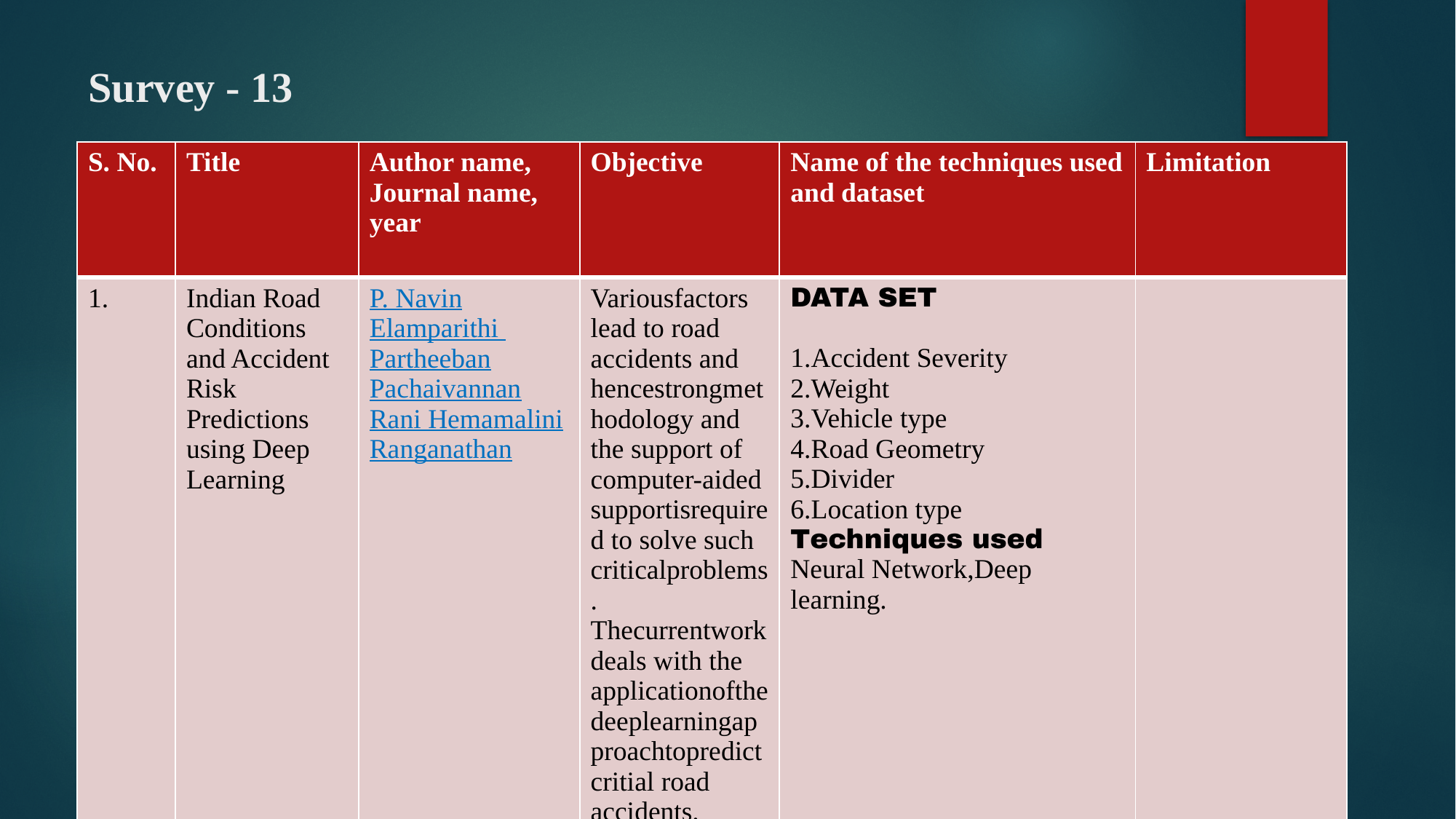

# Survey - 13
| S. No. | Title | Author name, Journal name, year | Objective | Name of the techniques used and dataset | Limitation |
| --- | --- | --- | --- | --- | --- |
| 1. | Indian Road Conditions and Accident Risk Predictions using Deep Learning | P. Navin Elamparithi Partheeban Pachaivannan Rani Hemamalini Ranganathan | Variousfactors lead to road accidents and hencestrongmethodology and the support of computer-aided supportisrequired to solve such criticalproblems. Thecurrentwork deals with the applicationofthedeeplearningapproachtopredictcritial road accidents. | DATA SET 1.Accident Severity 2.Weight 3.Vehicle type 4.Road Geometry 5.Divider 6.Location type Techniques used Neural Network,Deep learning. |  |